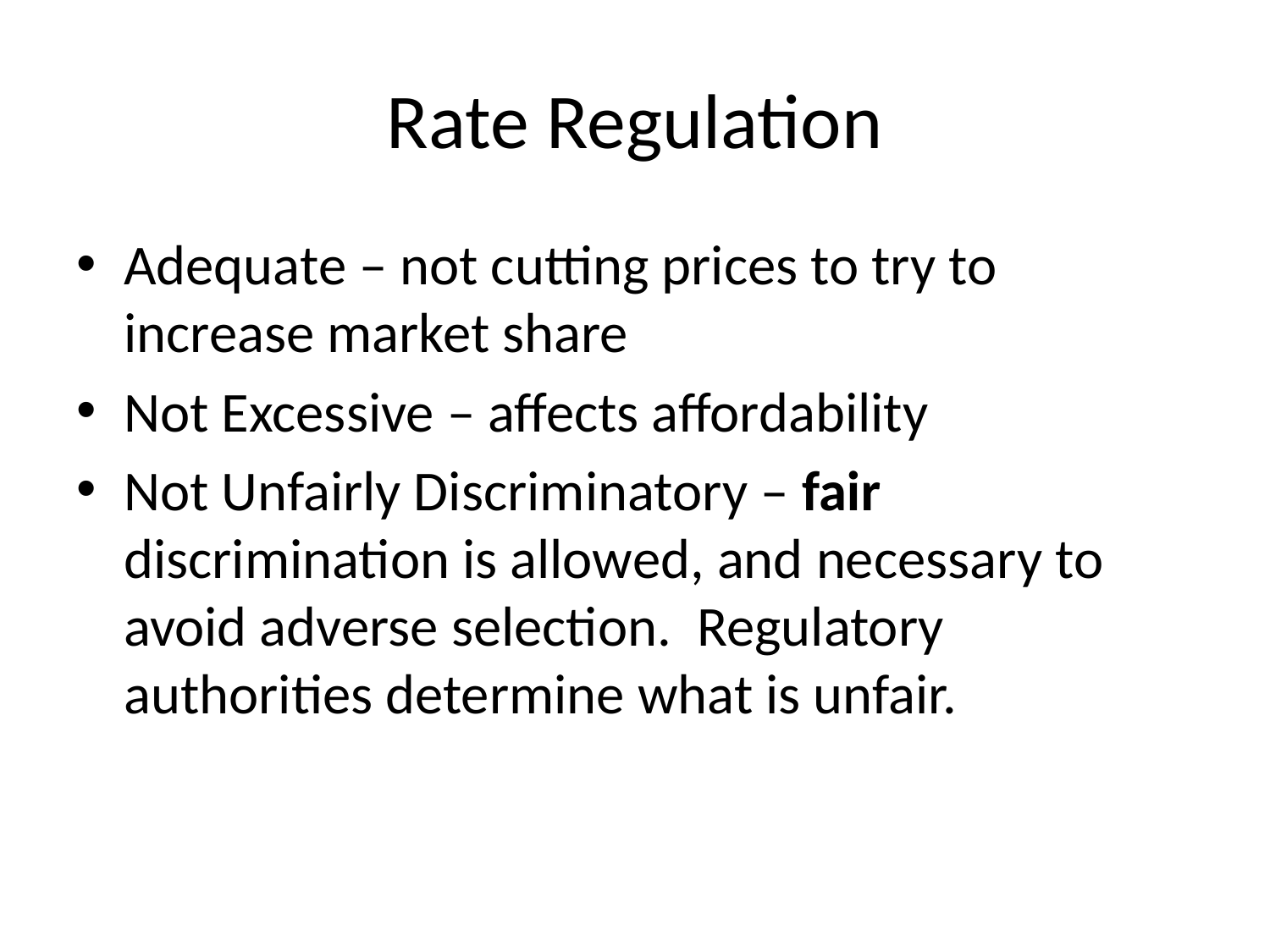

# Rate Regulation
Adequate – not cutting prices to try to increase market share
Not Excessive – affects affordability
Not Unfairly Discriminatory – fair discrimination is allowed, and necessary to avoid adverse selection.  Regulatory authorities determine what is unfair.